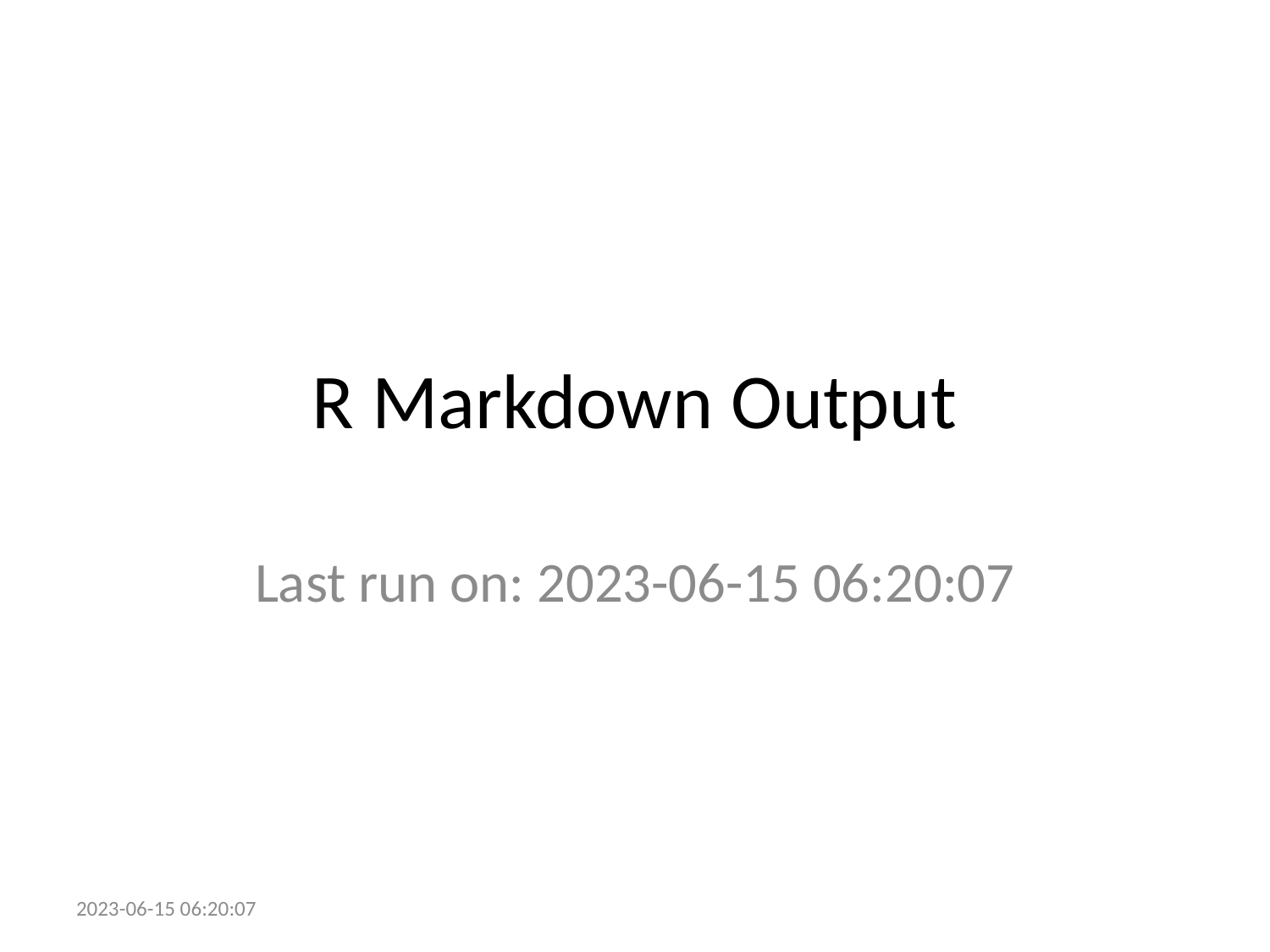

# R Markdown Output
Last run on: 2023-06-15 06:20:07
2023-06-15 06:20:07